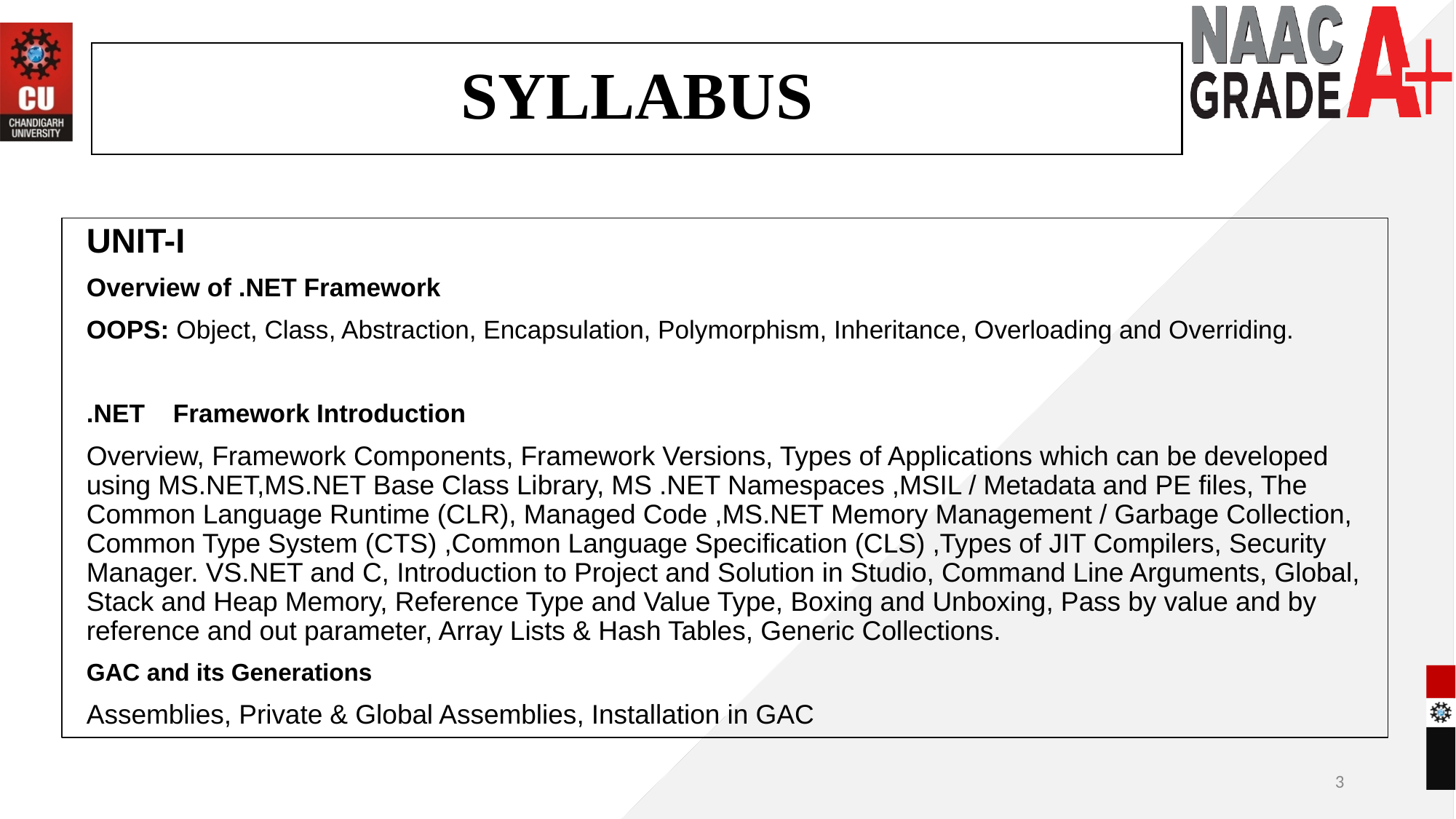

# SYLLABUS
					UNIT-I
Overview of .NET Framework
OOPS: Object, Class, Abstraction, Encapsulation, Polymorphism, Inheritance, Overloading and Overriding.

.NET    Framework Introduction
Overview, Framework Components, Framework Versions, Types of Applications which can be developed using MS.NET,MS.NET Base Class Library, MS .NET Namespaces ,MSIL / Metadata and PE files, The Common Language Runtime (CLR), Managed Code ,MS.NET Memory Management / Garbage Collection, Common Type System (CTS) ,Common Language Specification (CLS) ,Types of JIT Compilers, Security Manager. VS.NET and C, Introduction to Project and Solution in Studio, Command Line Arguments, Global, Stack and Heap Memory, Reference Type and Value Type, Boxing and Unboxing, Pass by value and by reference and out parameter, Array Lists & Hash Tables, Generic Collections.
GAC and its Generations
Assemblies, Private & Global Assemblies, Installation in GAC

3